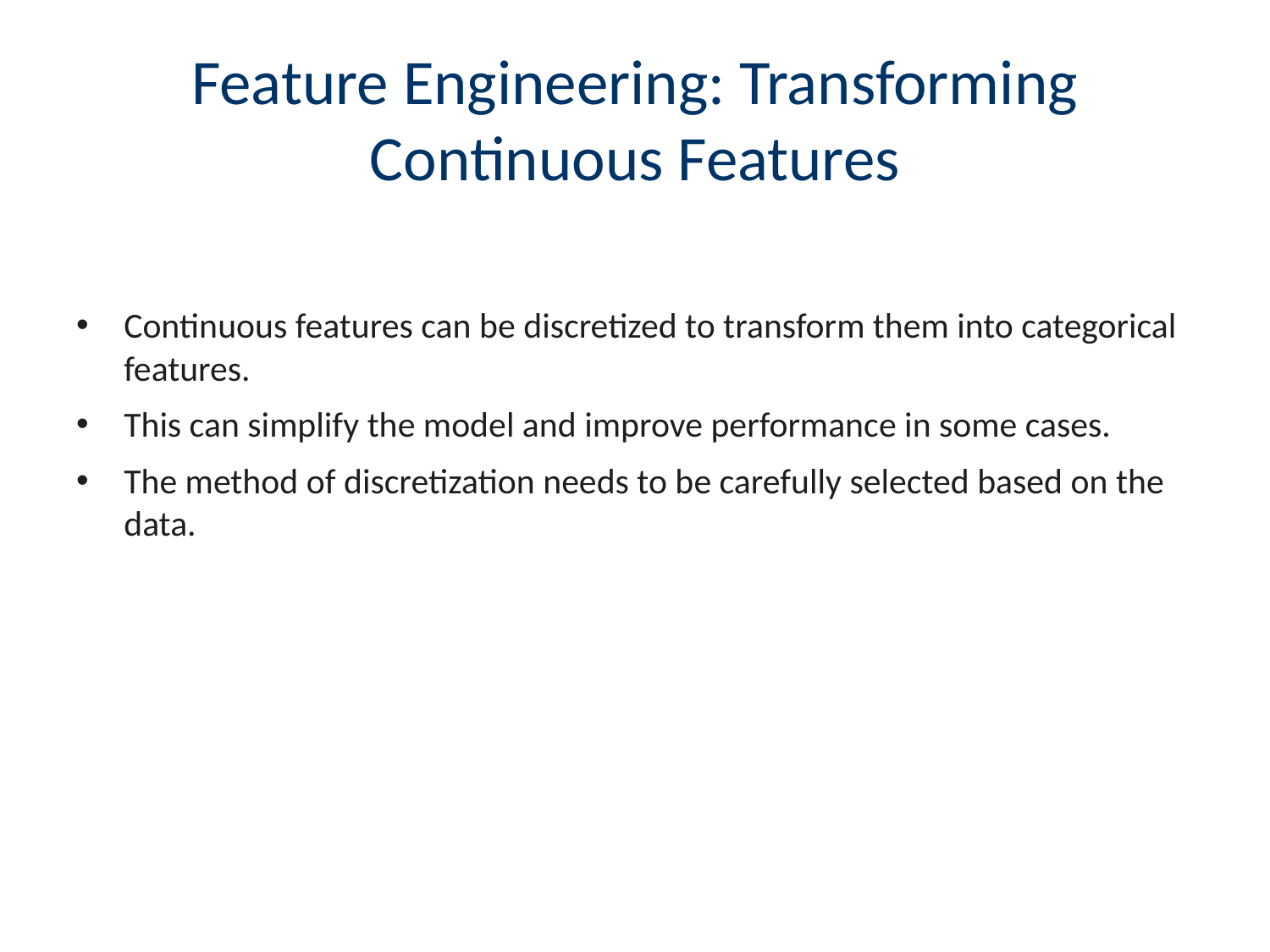

# Feature Engineering: Transforming Continuous Features

Continuous features can be discretized to transform them into categorical features.
This can simplify the model and improve performance in some cases.
The method of discretization needs to be carefully selected based on the data.